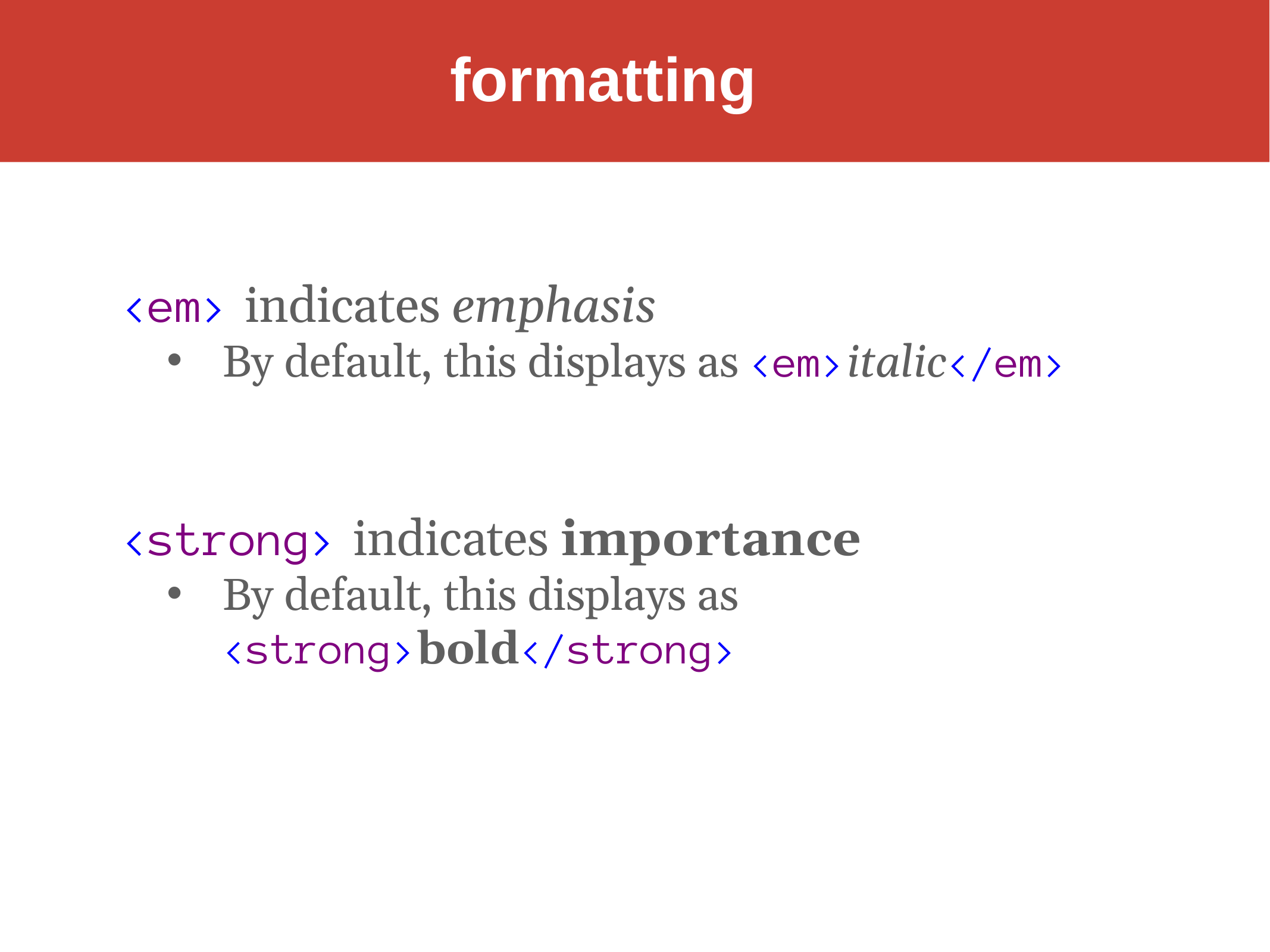

# formatting
<em> indicates emphasis
By default, this displays as <em>italic</em>

<strong> indicates importance
By default, this displays as <strong>bold</strong>